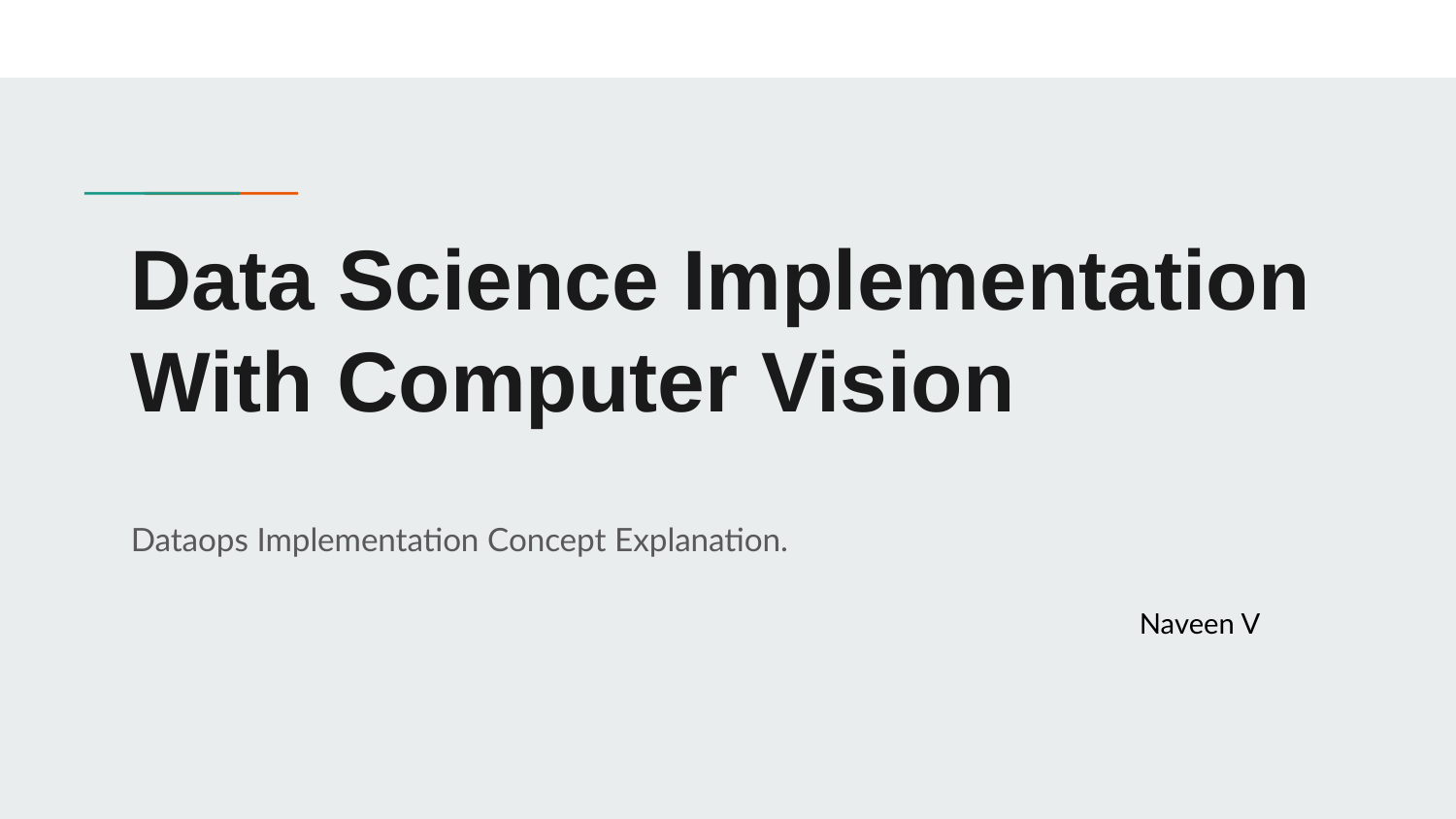

# Data Science Implementation With Computer Vision
Dataops Implementation Concept Explanation.
Naveen V